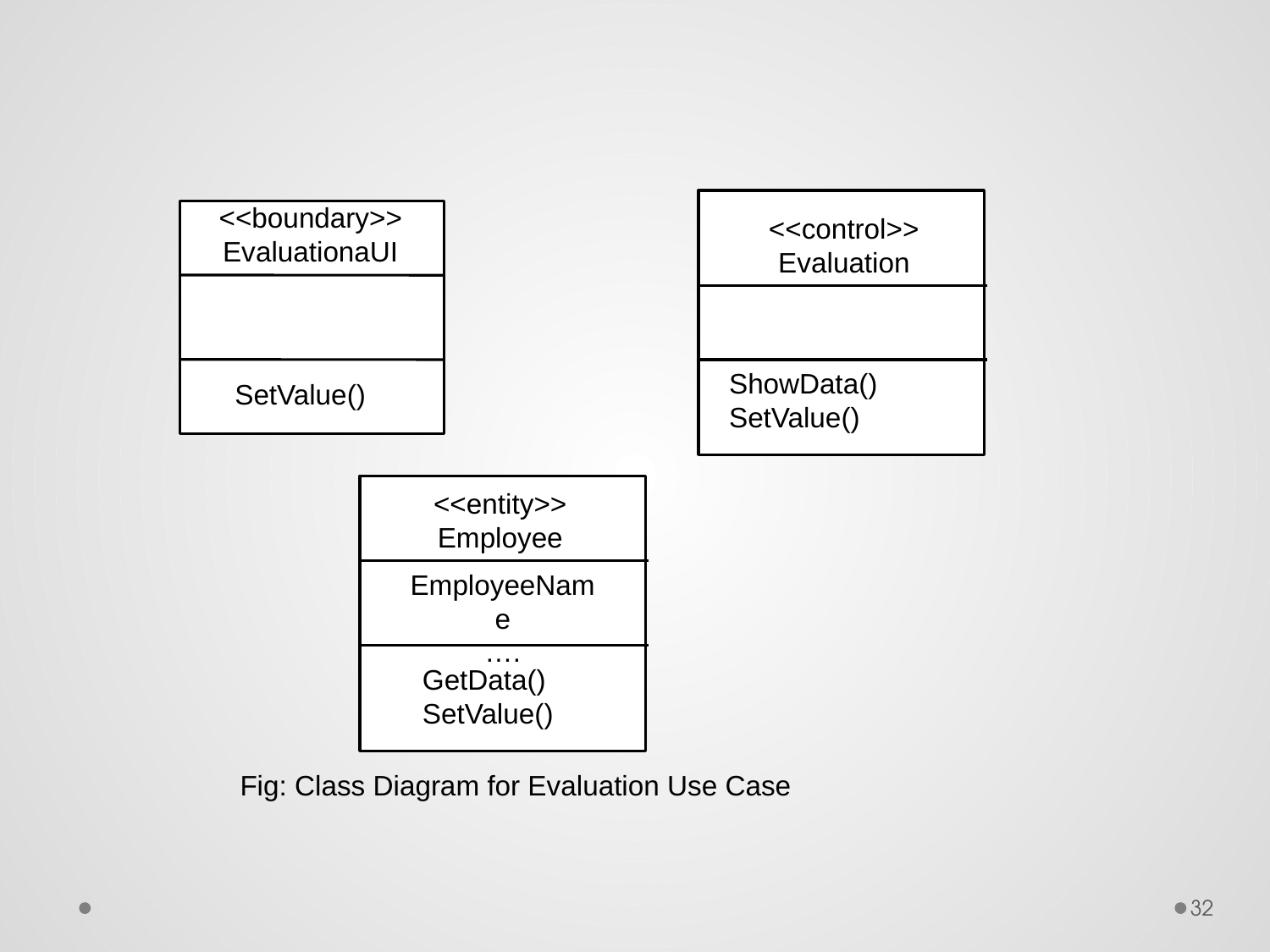

<<boundary>>
EvaluationaUI

<<control>>
Evaluation

ShowData()
SetValue()
SetValue()

<<entity>>
Employee
EmployeeName
….
GetData()
SetValue()
Fig: Class Diagram for Evaluation Use Case
32